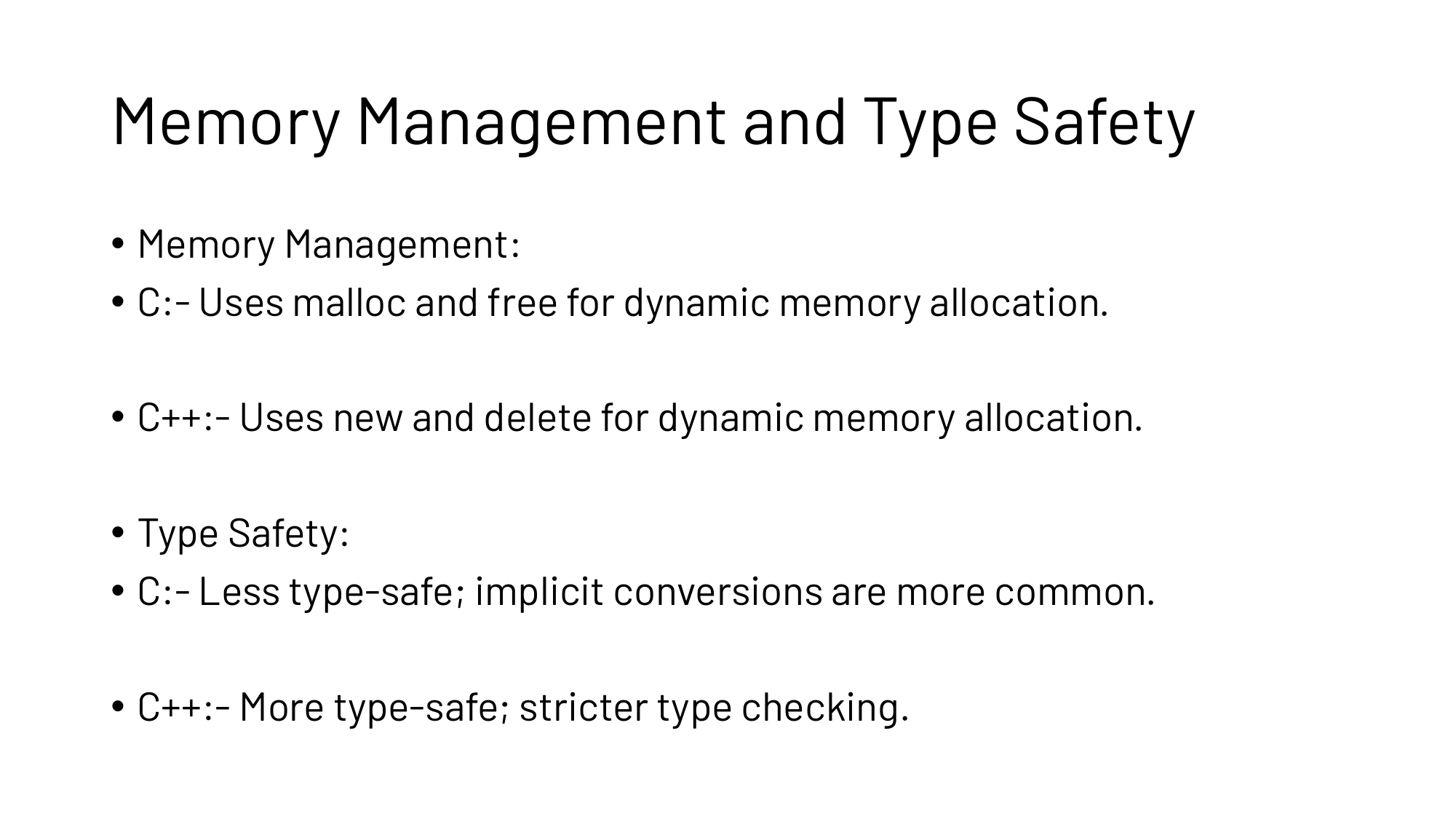

# Memory Management and Type Safety
Memory Management:
C:- Uses malloc and free for dynamic memory allocation.

C++:- Uses new and delete for dynamic memory allocation.

Type Safety:
C:- Less type-safe; implicit conversions are more common.

C++:- More type-safe; stricter type checking.